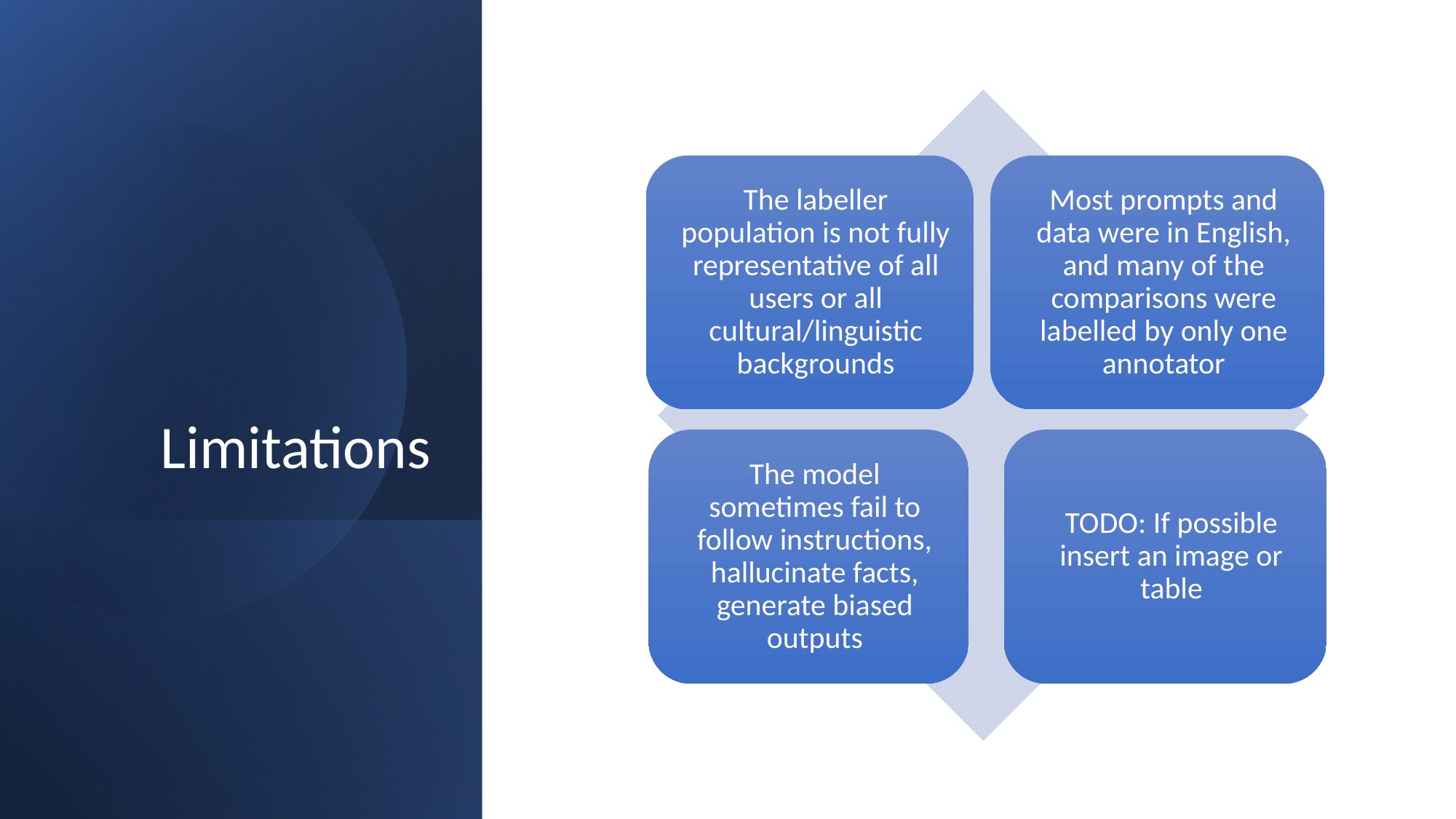

The labeller population is not fully representative of all users or all cultural/linguistic backgrounds
Most prompts and data were in English, and many of the comparisons were labelled by only one annotator
The model sometimes fail to follow instructions, hallucinate facts, generate biased outputs
TODO: If possible insert an image or table

# Limitations